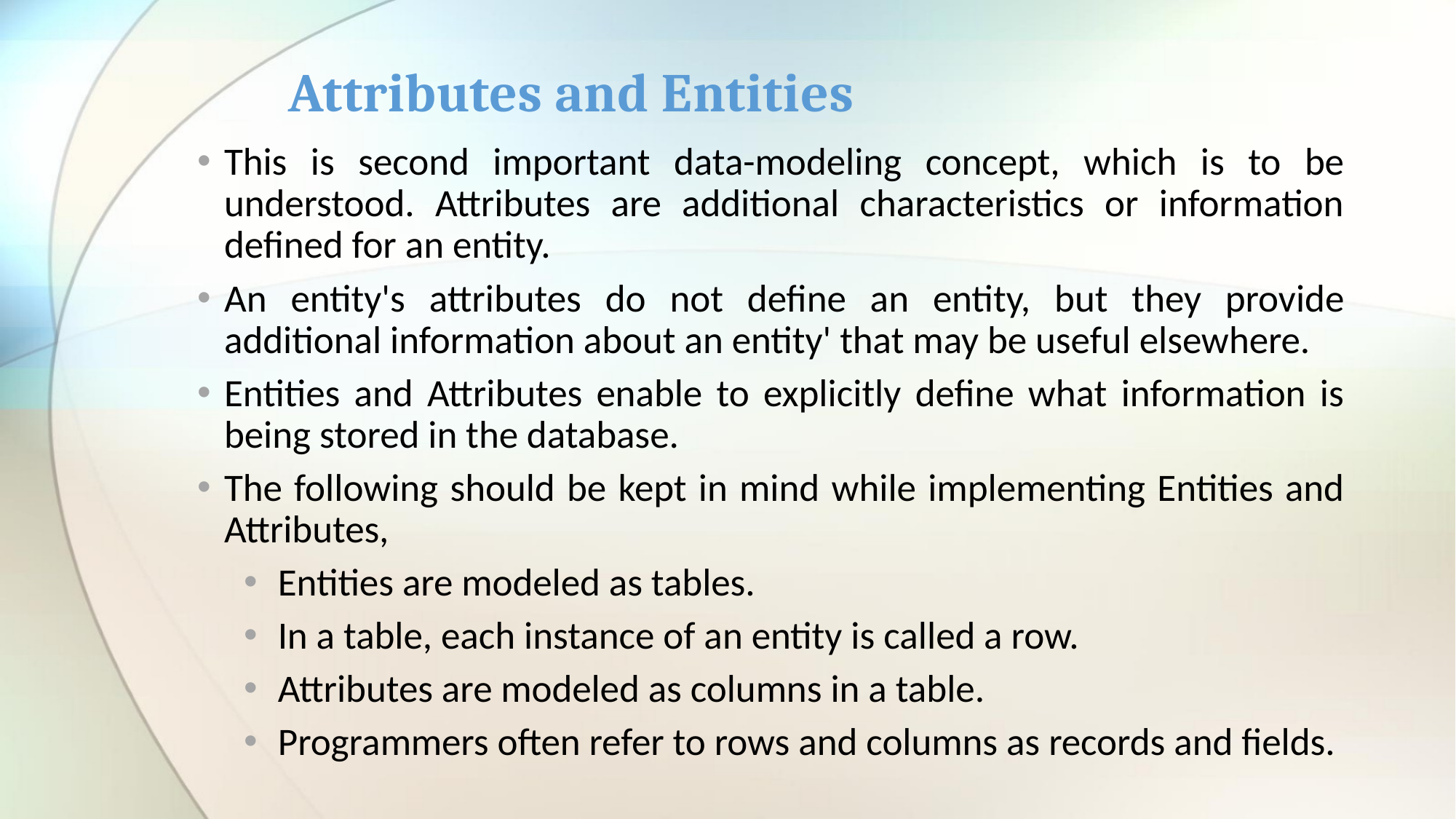

# Attributes and Entities
This is second important data-modeling concept, which is to be understood. Attributes are additional characteristics or information defined for an entity.
An entity's attributes do not define an entity, but they provide additional information about an entity' that may be useful elsewhere.
Entities and Attributes enable to explicitly define what information is being stored in the database.
The following should be kept in mind while implementing Entities and Attributes,
Entities are modeled as tables.
In a table, each instance of an entity is called a row.
Attributes are modeled as columns in a table.
Programmers often refer to rows and columns as records and fields.